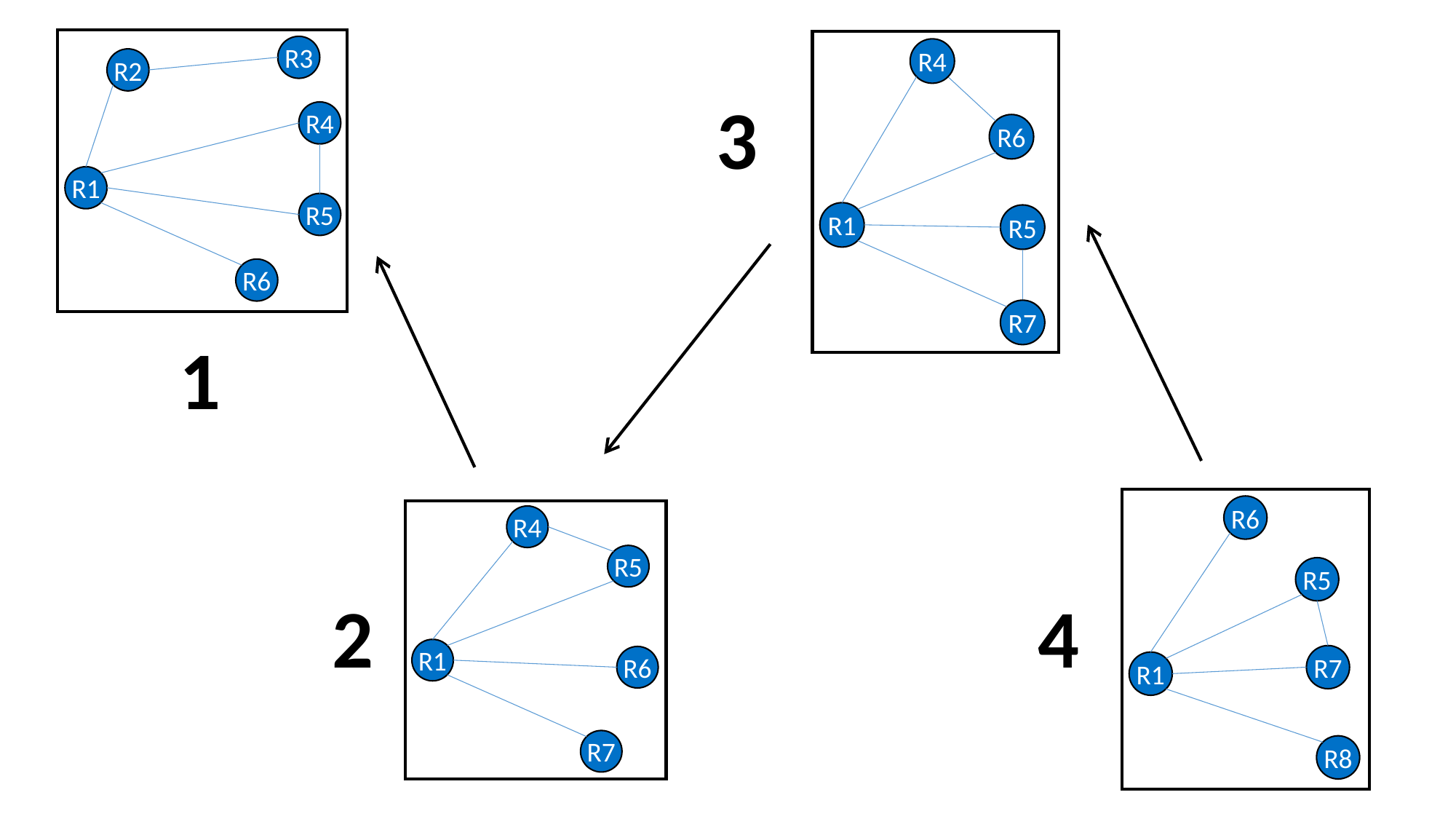

R3
R2
R4
R1
R5
R6

R6
R4
R1
R5
R7
3
1

R6
R5
R7
R1
R8

R4
R5
R1
R6
R7
2
4